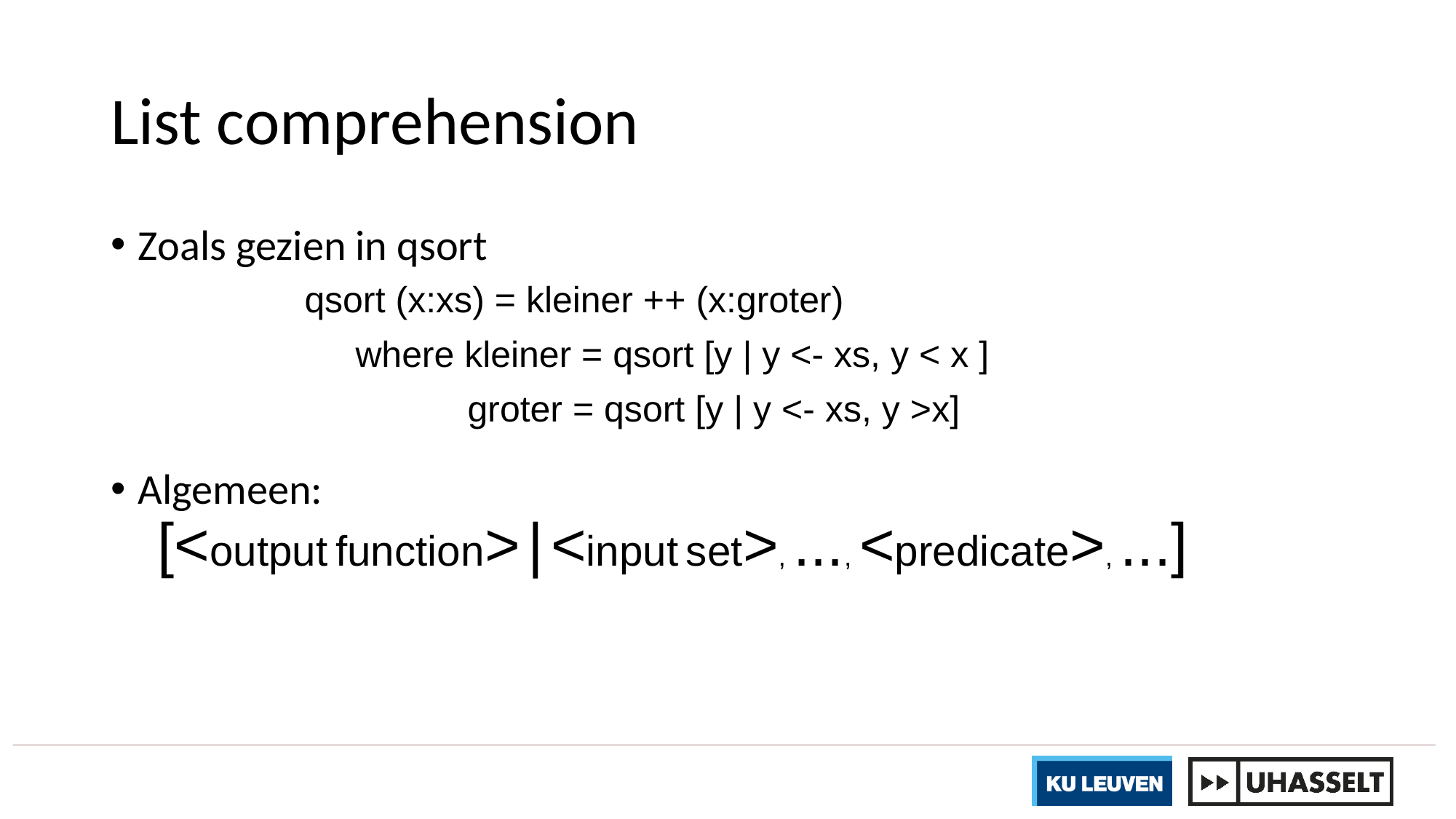

# List comprehension
Zoals gezien in qsort

Algemeen:
  [<output function> | <input set>, ..., <predicate>, ...]

qsort (x:xs) = kleiner ++ (x:groter)
     where kleiner = qsort [y | y <- xs, y < x ]
                groter = qsort [y | y <- xs, y >x]